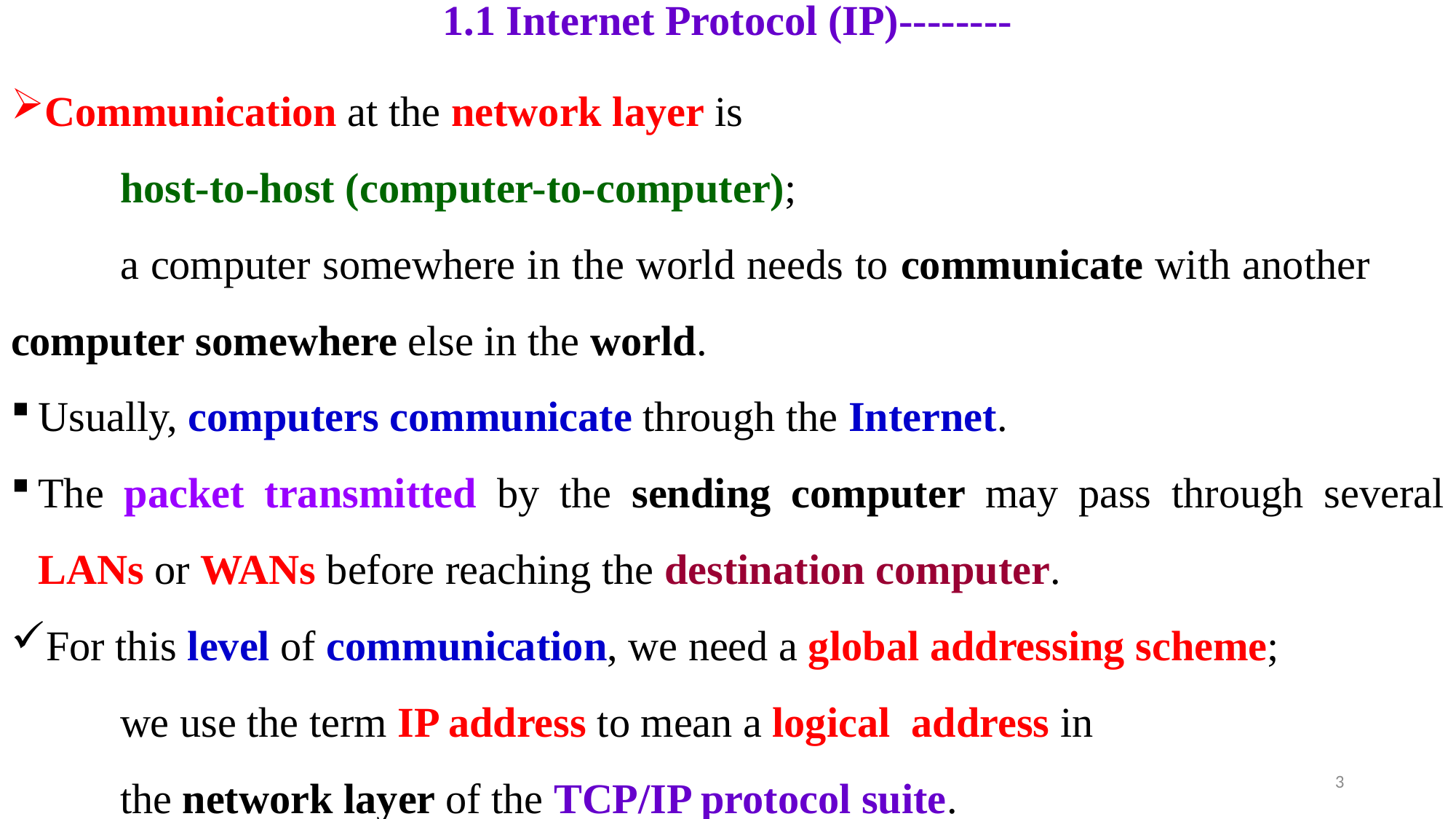

# 1.1 Internet Protocol (IP)--------
Communication at the network layer is
	host-to-host (computer-to-computer);
	a computer somewhere in the world needs to communicate with another 	computer somewhere else in the world.
Usually, computers communicate through the Internet.
The packet transmitted by the sending computer may pass through several LANs or WANs before reaching the destination computer.
For this level of communication, we need a global addressing scheme;
	we use the term IP address to mean a logical  address in
	the network layer of the TCP/IP protocol suite.

3